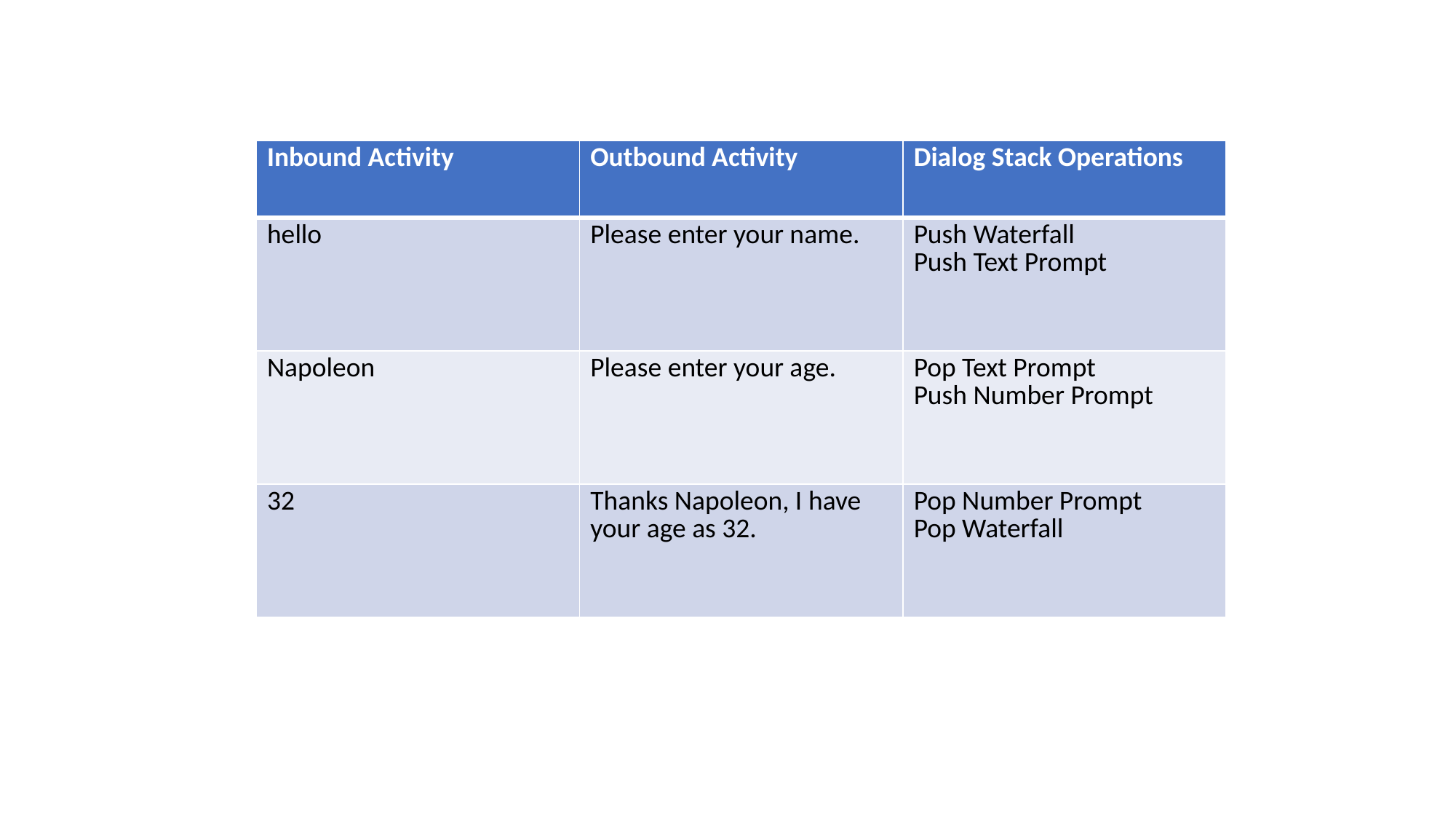

| Inbound Activity | Outbound Activity | Dialog Stack Operations |
| --- | --- | --- |
| hello | Please enter your name. | Push Waterfall Push Text Prompt |
| Napoleon | Please enter your age. | Pop Text Prompt Push Number Prompt |
| 32 | Thanks Napoleon, I have your age as 32. | Pop Number Prompt Pop Waterfall |